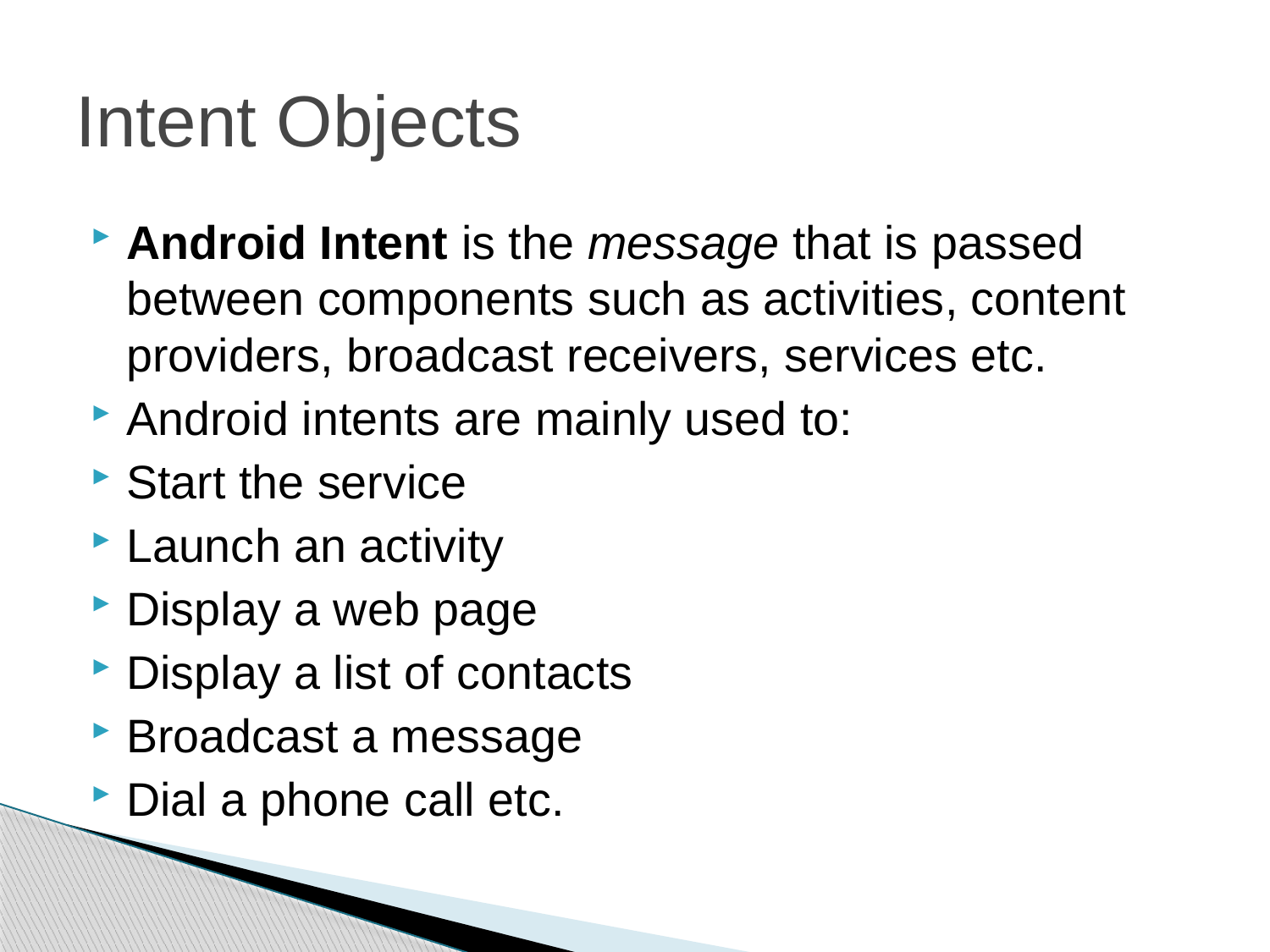

# Intent Objects
Android Intent is the message that is passed between components such as activities, content providers, broadcast receivers, services etc.
Android intents are mainly used to:
Start the service
Launch an activity
Display a web page
Display a list of contacts
Broadcast a message
Dial a phone call etc.